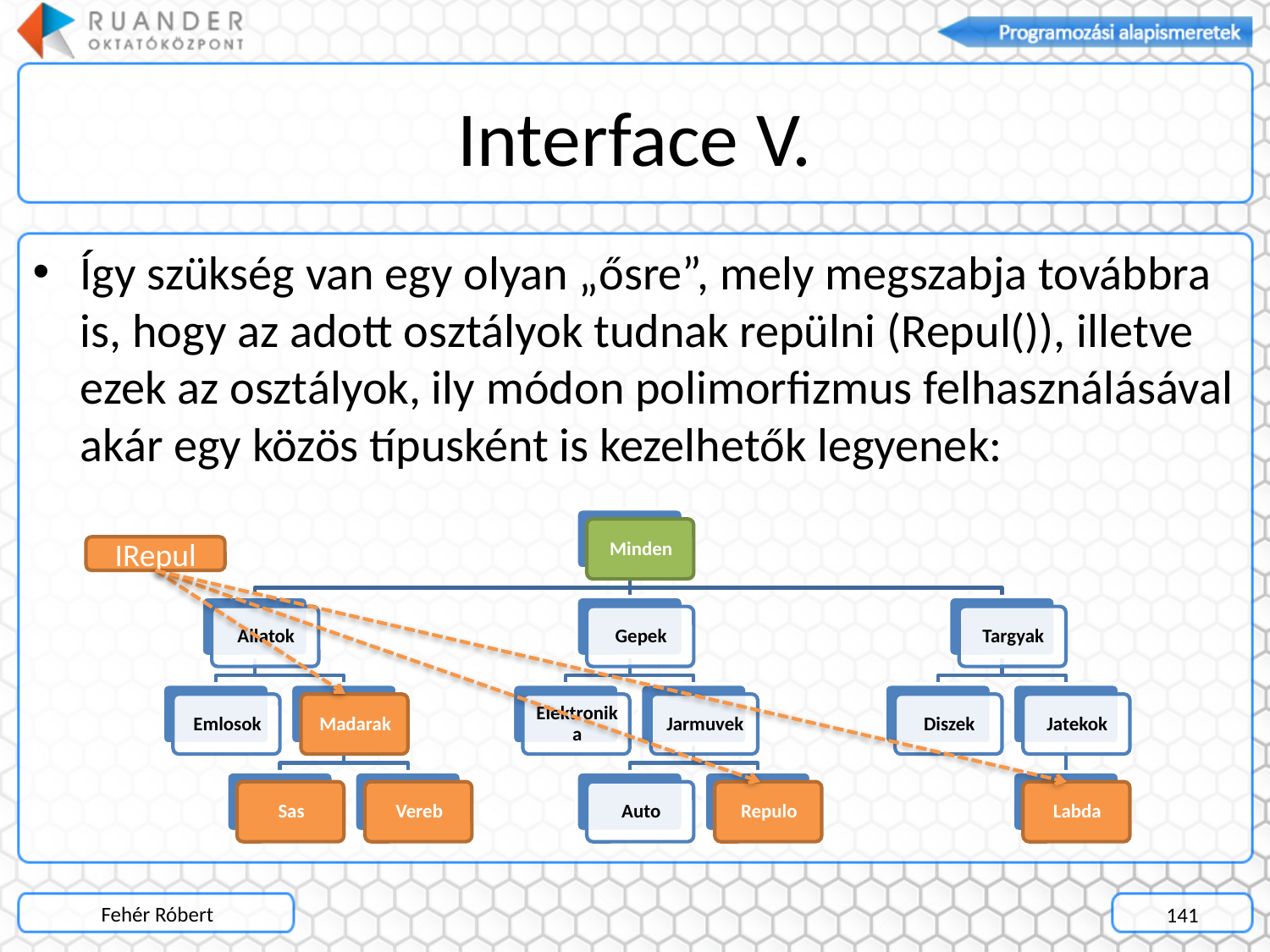

# Interface V.
Így szükség van egy olyan „ősre”, mely megszabja továbbra is, hogy az adott osztályok tudnak repülni (Repul()), illetve ezek az osztályok, ily módon polimorfizmus felhasználásával akár egy közös típusként is kezelhetők legyenek:
Minden
Allatok
Emlosok
Madarak
Sas
Vereb
Gepek
Elektronika
Jarmuvek
Auto
Repulo
Targyak
Diszek
Jatekok
Labda
IRepul
Fehér Róbert
141